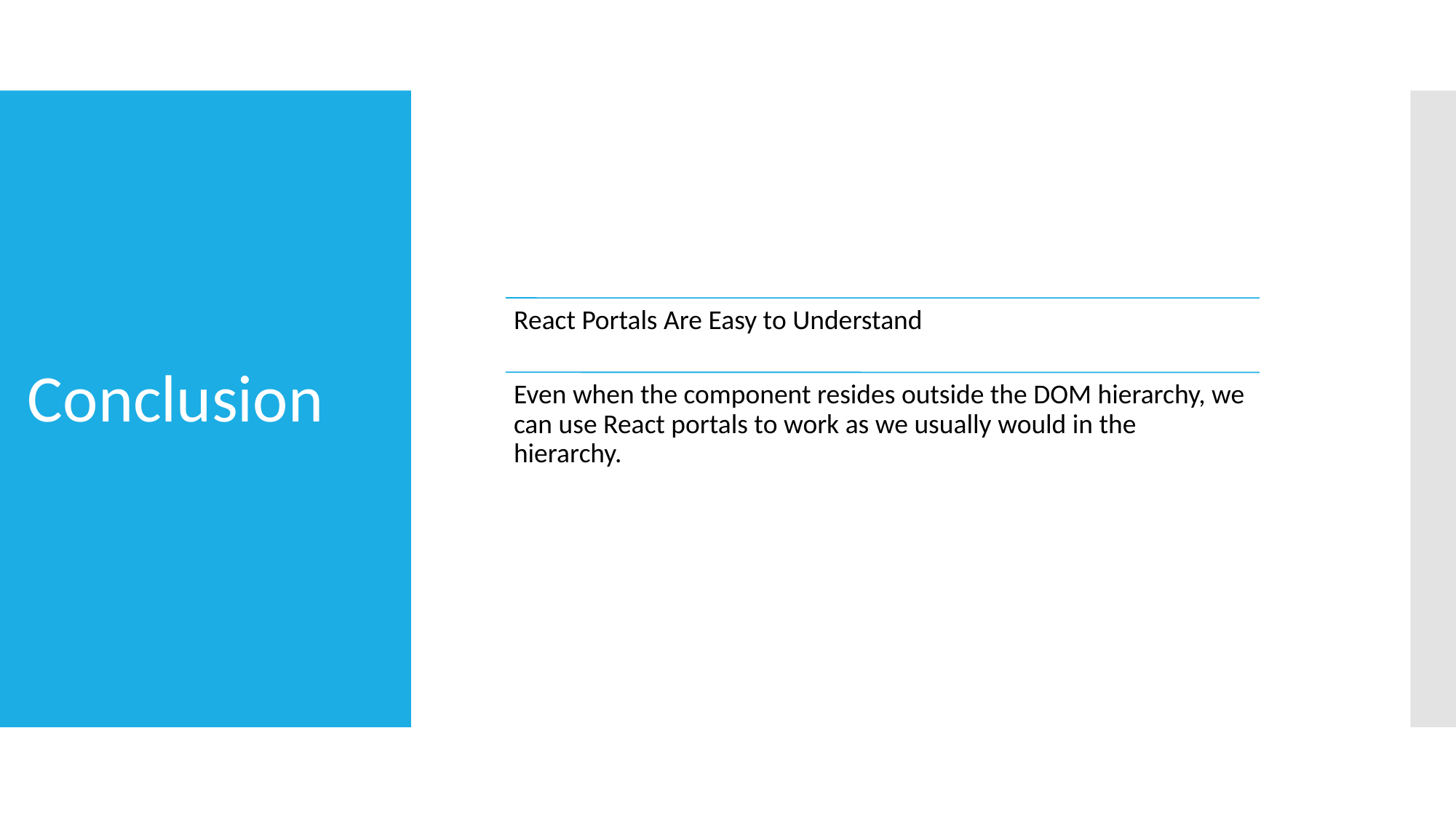

React Portals Are Easy to Understand
Even when the component resides outside the DOM hierarchy, we can use React portals to work as we usually would in the hierarchy.
Conclusion